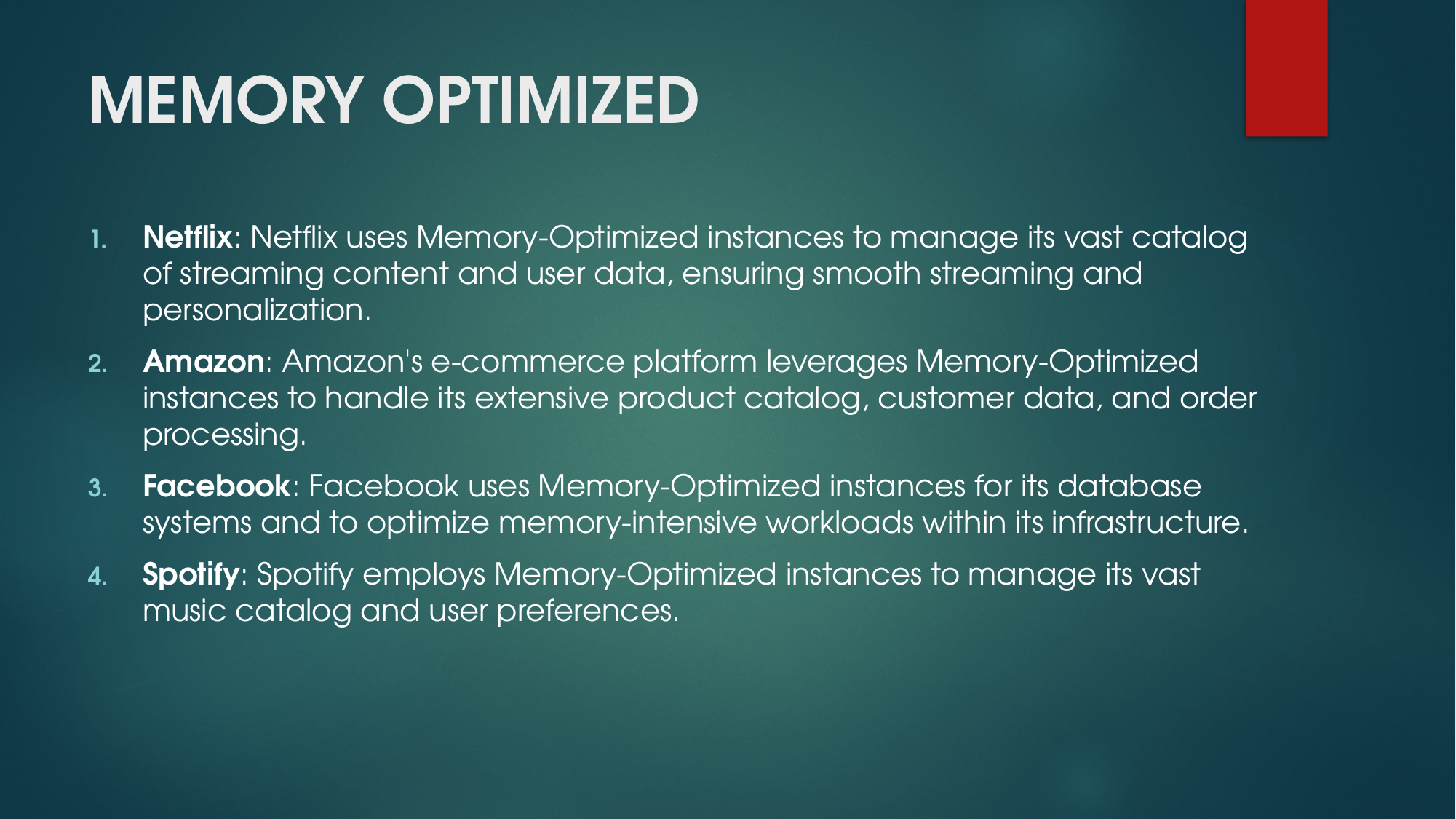

# MEMORY OPTIMIZED
Netflix: Netflix uses Memory-Optimized instances to manage its vast catalog of streaming content and user data, ensuring smooth streaming and personalization.
Amazon: Amazon's e-commerce platform leverages Memory-Optimized instances to handle its extensive product catalog, customer data, and order processing.
Facebook: Facebook uses Memory-Optimized instances for its database systems and to optimize memory-intensive workloads within its infrastructure.
Spotify: Spotify employs Memory-Optimized instances to manage its vast music catalog and user preferences.